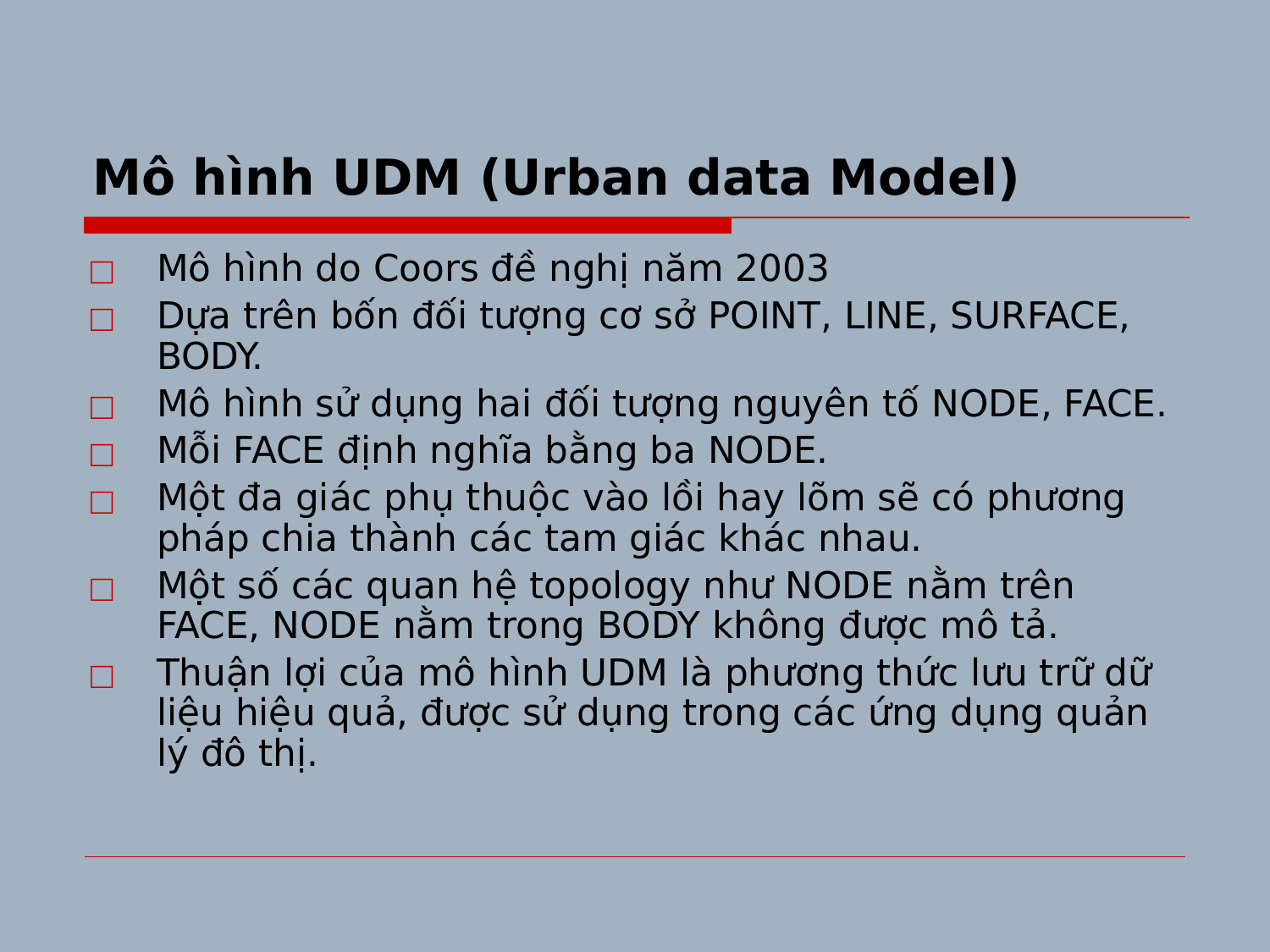

# Mô hình UDM (Urban data Model)
Mô hình do Coors đề nghị năm 2003
Dựa trên bốn đối tượng cơ sở POINT, LINE, SURFACE, BODY.
Mô hình sử dụng hai đối tượng nguyên tố NODE, FACE.
Mỗi FACE định nghĩa bằng ba NODE.
Một đa giác phụ thuộc vào lồi hay lõm sẽ có phương pháp chia thành các tam giác khác nhau.
Một số các quan hệ topology như NODE nằm trên FACE, NODE nằm trong BODY không được mô tả.
Thuận lợi của mô hình UDM là phương thức lưu trữ dữ liệu hiệu quả, được sử dụng trong các ứng dụng quản lý đô thị.